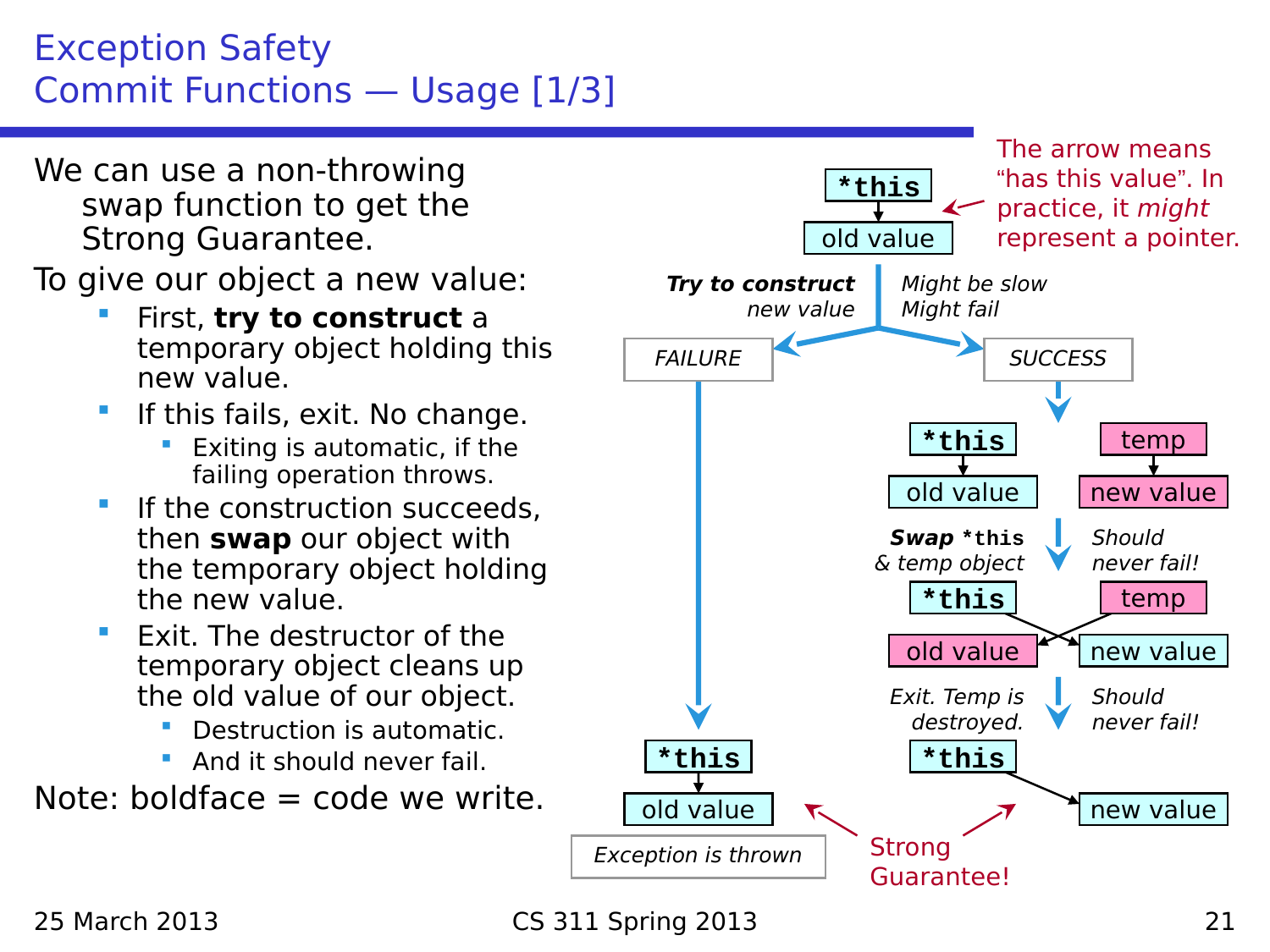

# Exception Safety Commit Functions — Usage [1/3]
The arrow means “has this value”. In practice, it might represent a pointer.
We can use a non-throwing swap function to get the Strong Guarantee.
To give our object a new value:
First, try to construct a temporary object holding this new value.
If this fails, exit. No change.
Exiting is automatic, if the failing operation throws.
If the construction succeeds, then swap our object with the temporary object holding the new value.
Exit. The destructor of the temporary object cleans up the old value of our object.
Destruction is automatic.
And it should never fail.
Note: boldface = code we write.
*this

old value
Try to construct
new value

Might be slow
Might fail

FAILURE
SUCCESS

*this
temp

old value
new value
Swap *this
& temp object

Should never fail!
*this
temp

old value
new value
Exit. Temp is destroyed.

Should never fail!
*this
*this

old value
new value

Strong Guarantee!
Exception is thrown
25 March 2013
CS 311 Spring 2013
21